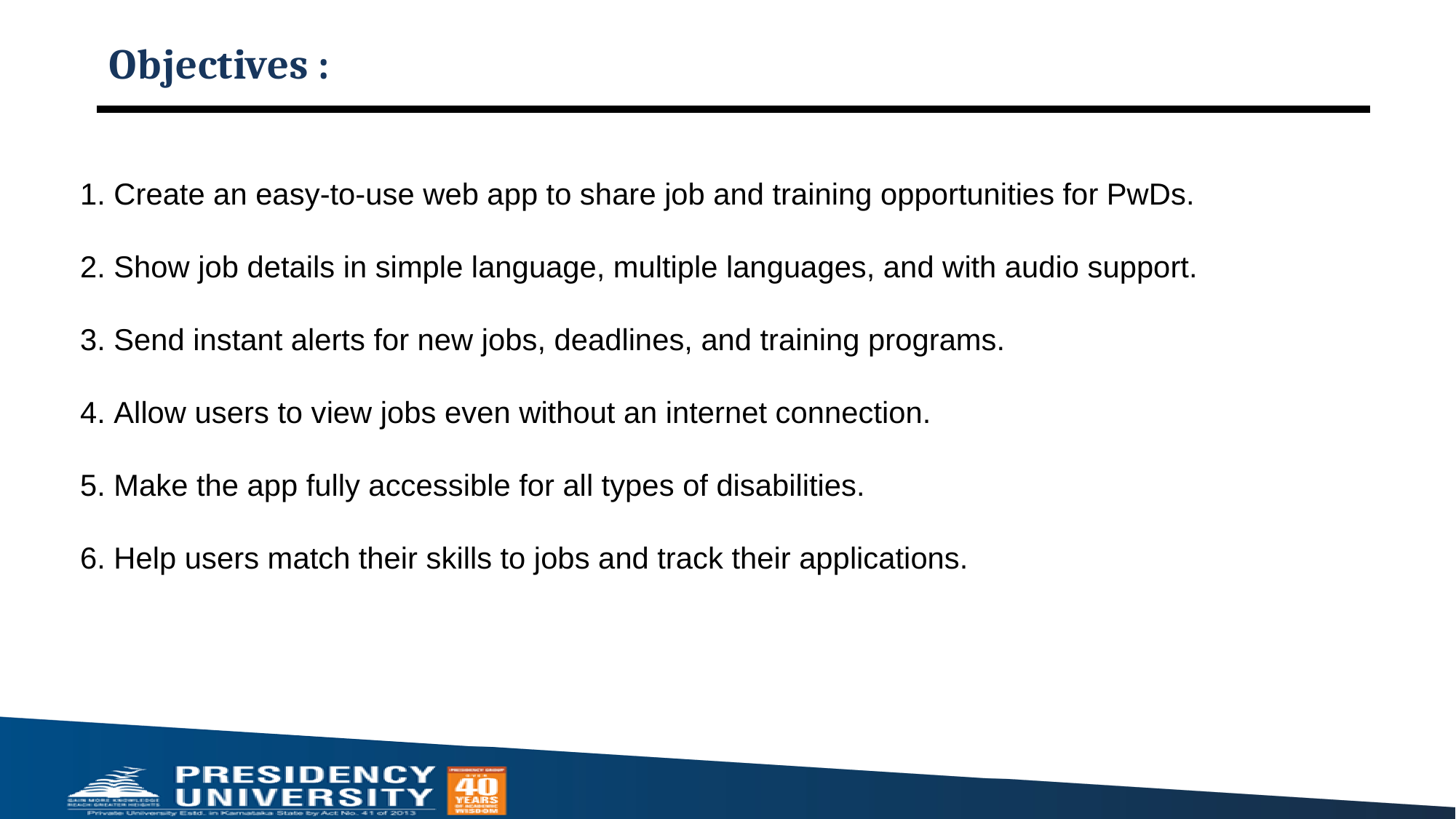

# Objectives :
1. Create an easy-to-use web app to share job and training opportunities for PwDs.

 Show job details in simple language, multiple languages, and with audio support.

 Send instant alerts for new jobs, deadlines, and training programs.

 Allow users to view jobs even without an internet connection.

 Make the app fully accessible for all types of disabilities.

 Help users match their skills to jobs and track their applications.